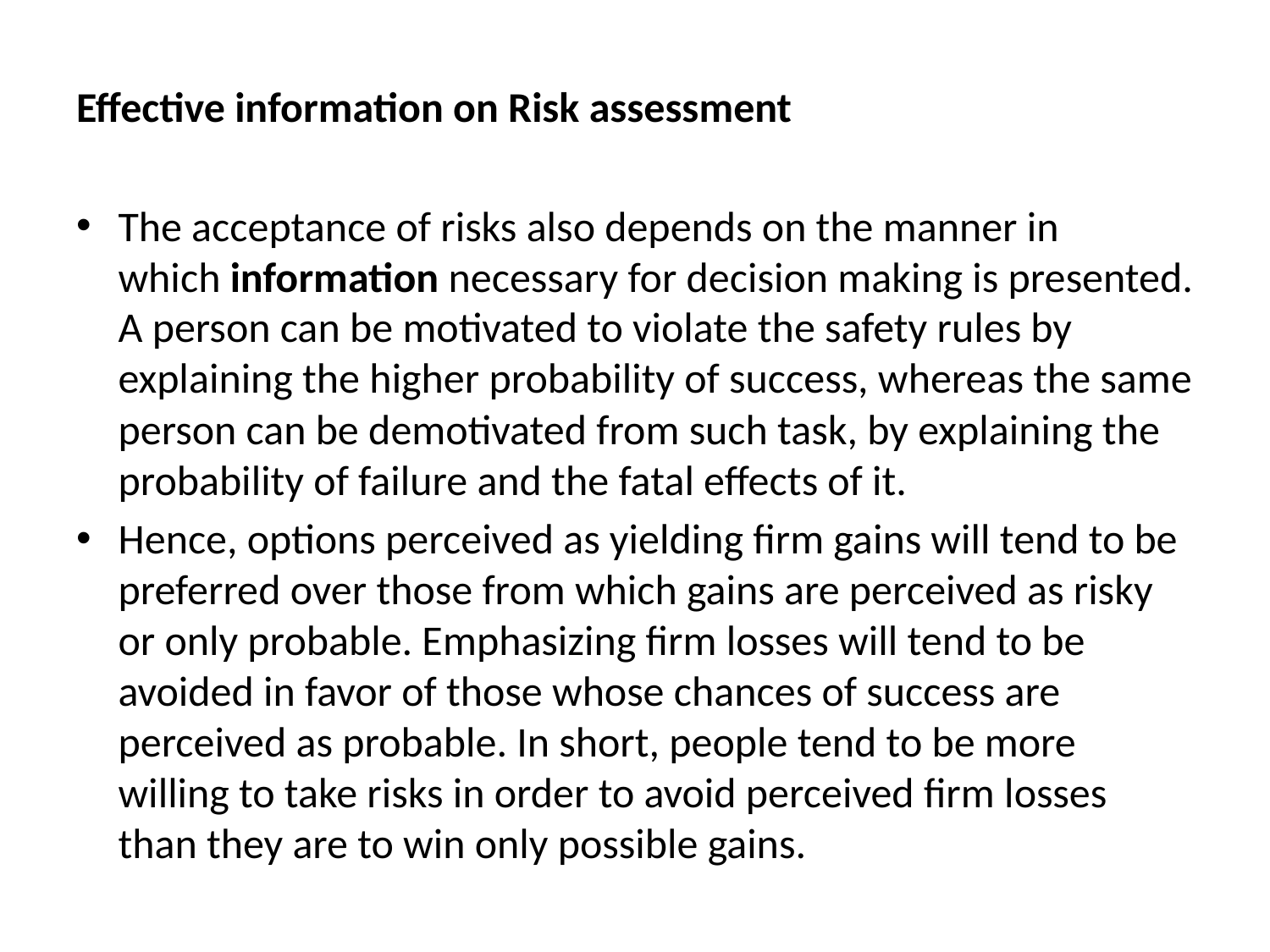

Effective information on Risk assessment

The acceptance of risks also depends on the manner in which information necessary for decision making is presented. A person can be motivated to violate the safety rules by explaining the higher probability of success, whereas the same person can be demotivated from such task, by explaining the probability of failure and the fatal effects of it.
Hence, options perceived as yielding firm gains will tend to be preferred over those from which gains are perceived as risky or only probable. Emphasizing firm losses will tend to be avoided in favor of those whose chances of success are perceived as probable. In short, people tend to be more willing to take risks in order to avoid perceived firm losses than they are to win only possible gains.